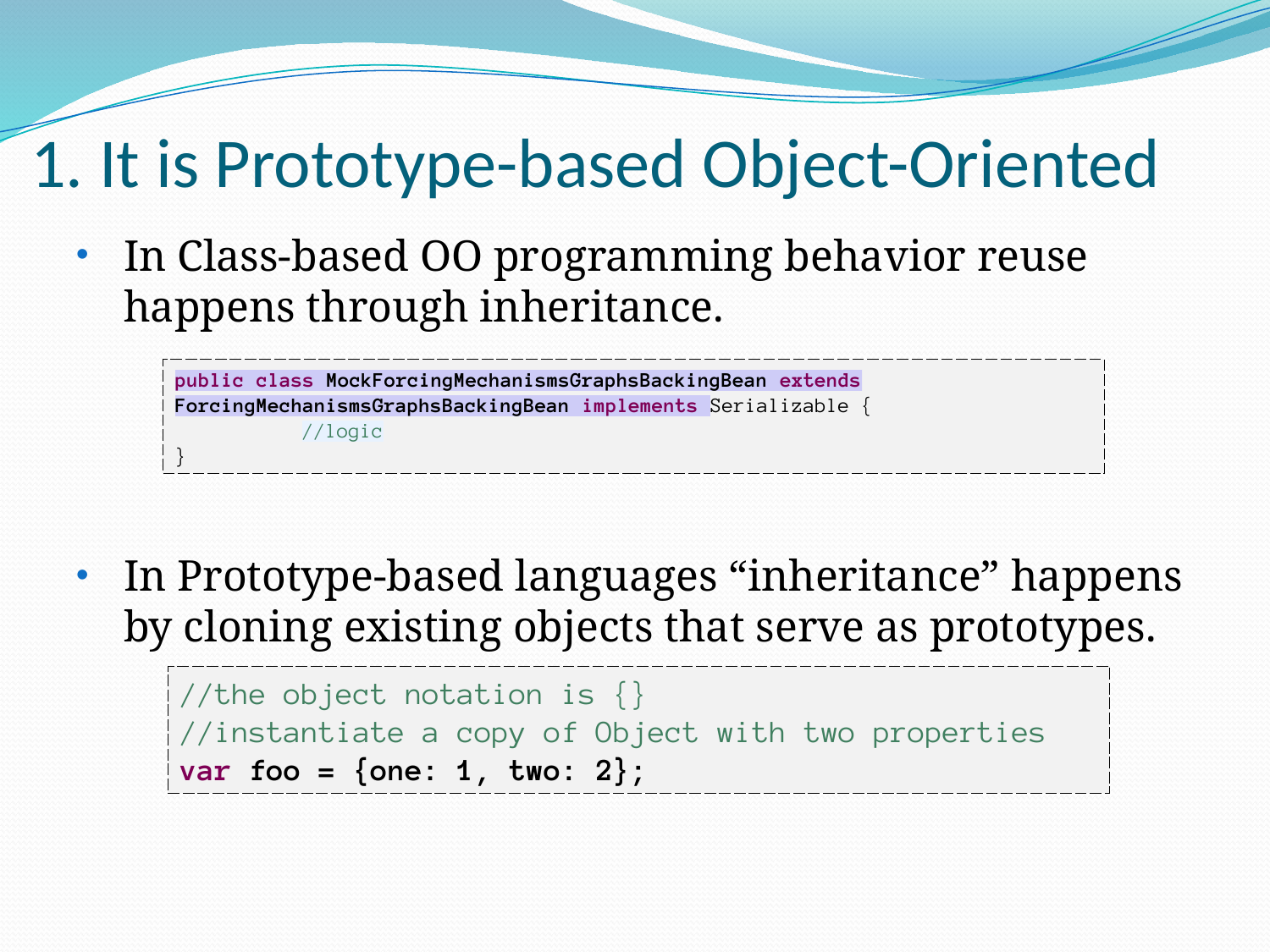

# 1. It is Prototype-based Object-Oriented
In Class-based OO programming behavior reuse happens through inheritance.

In Prototype-based languages “inheritance” happens by cloning existing objects that serve as prototypes.
public class MockForcingMechanismsGraphsBackingBean extends ForcingMechanismsGraphsBackingBean implements Serializable {
	//logic
}

//the object notation is {}
//instantiate a copy of Object with two properties
var foo = {one: 1, two: 2};